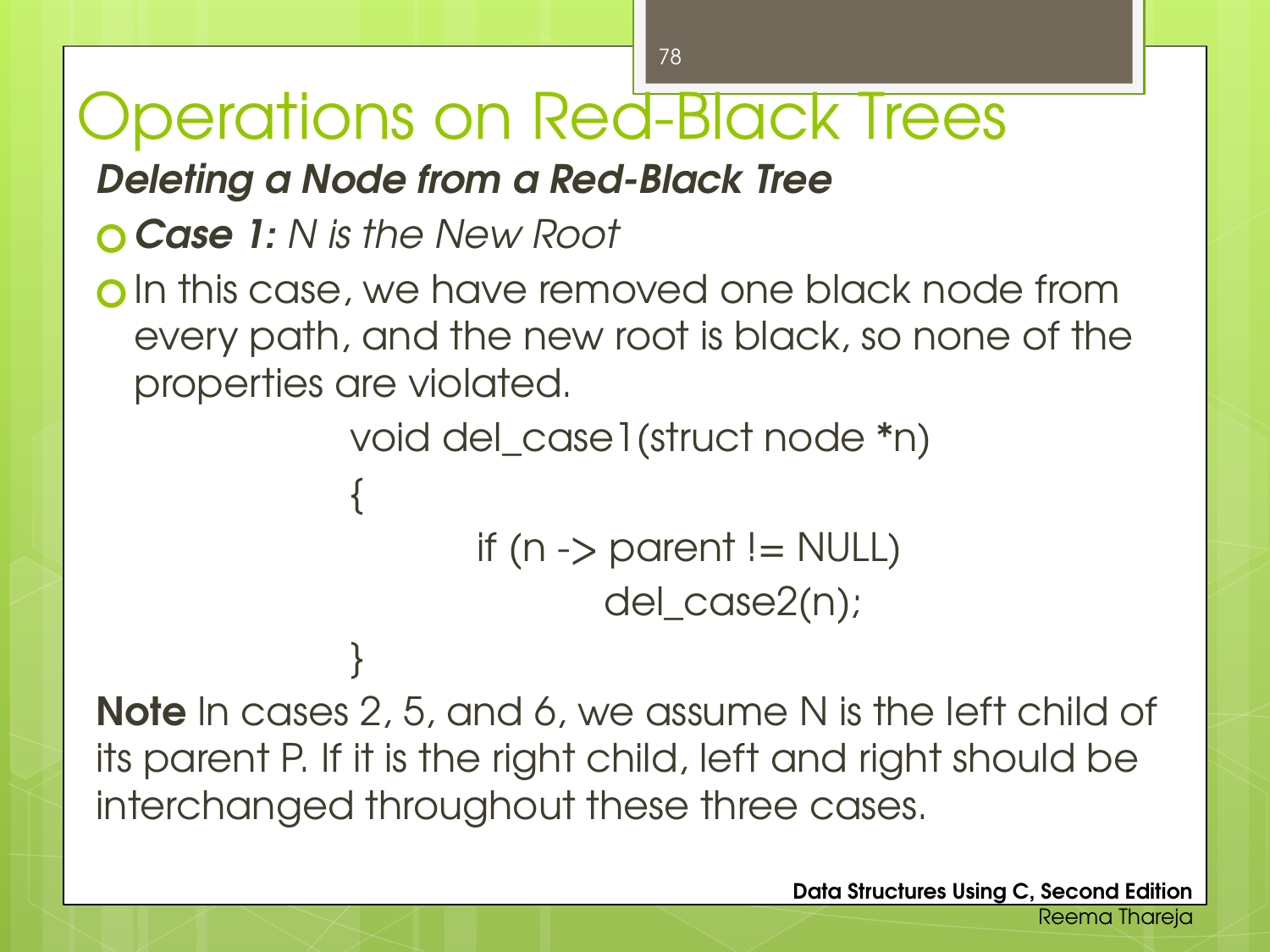

78
# Operations on Red-Black Trees
Deleting a Node from a Red-Black Tree
Case 1: N is the New Root
In this case, we have removed one black node from every path, and the new root is black, so none of the properties are violated.
		void del_case1(struct node *n)
		{
			if (n -> parent != NULL)
				del_case2(n);
		}
Note In cases 2, 5, and 6, we assume N is the left child of its parent P. If it is the right child, left and right should be interchanged throughout these three cases.
Data Structures Using C, Second Edition
Reema Thareja